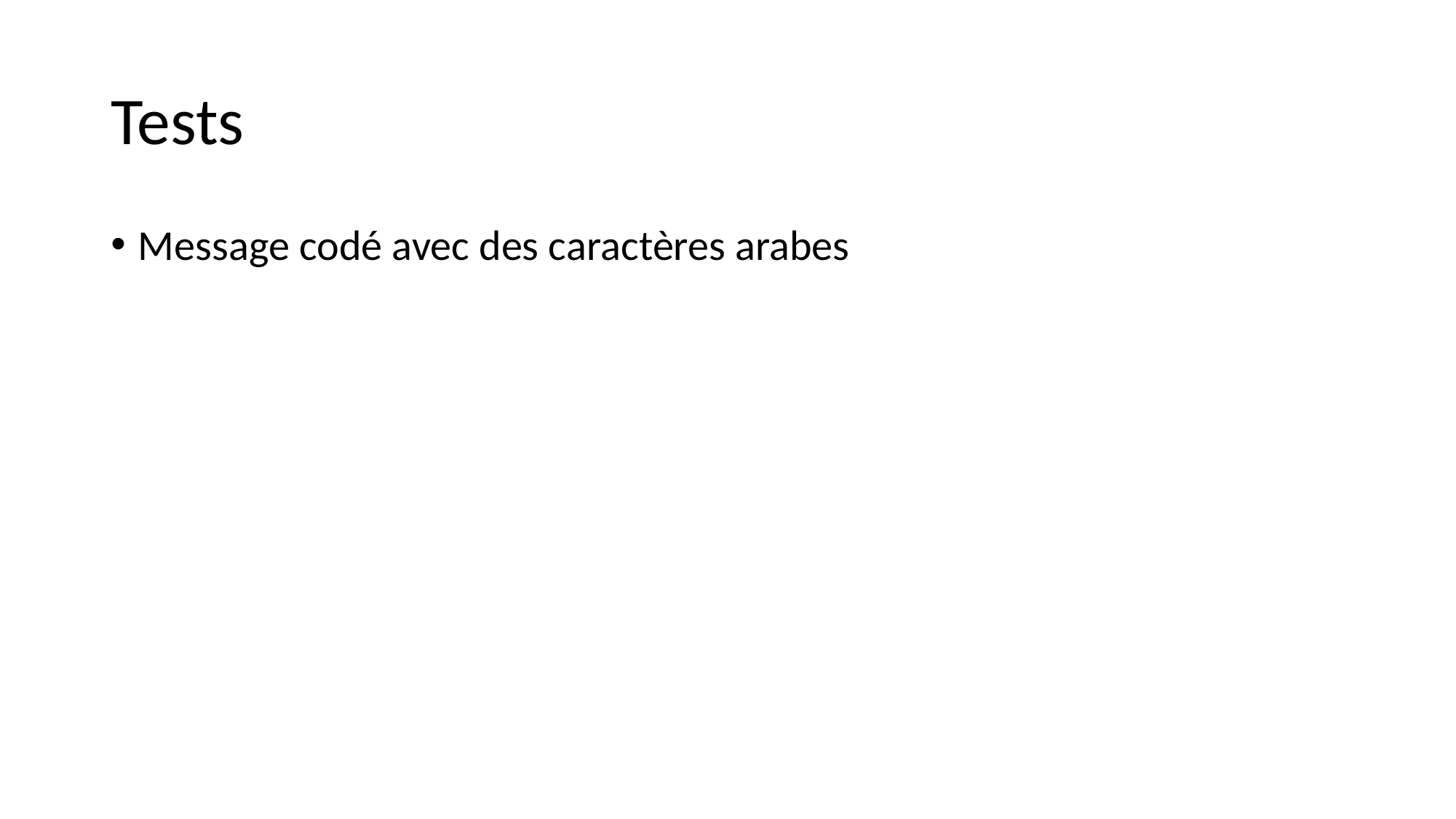

# Tests
Message codé avec des caractères arabes